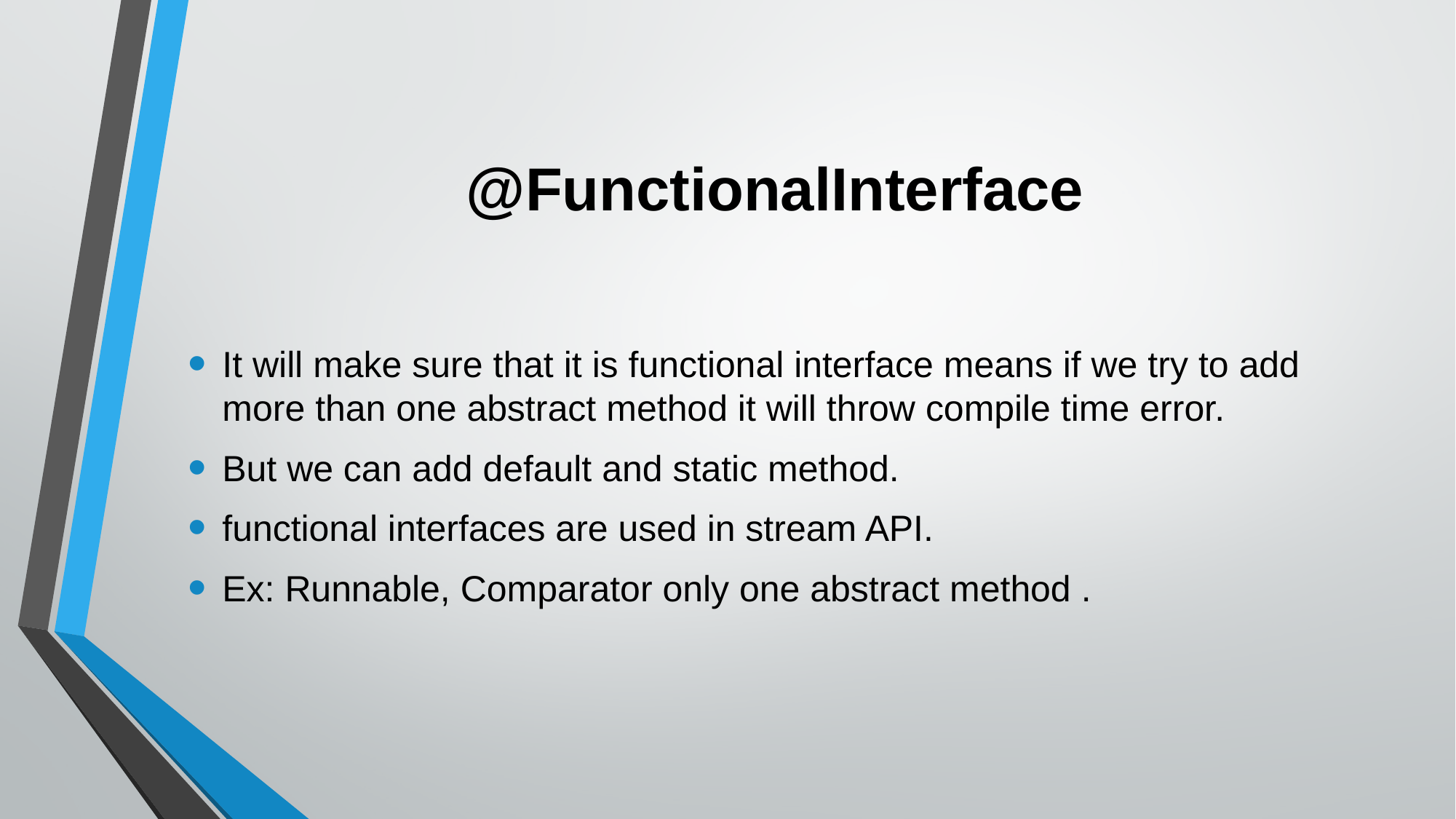

# @FunctionalInterface
It will make sure that it is functional interface means if we try to add more than one abstract method it will throw compile time error.
But we can add default and static method.
functional interfaces are used in stream API.
Ex: Runnable, Comparator only one abstract method .